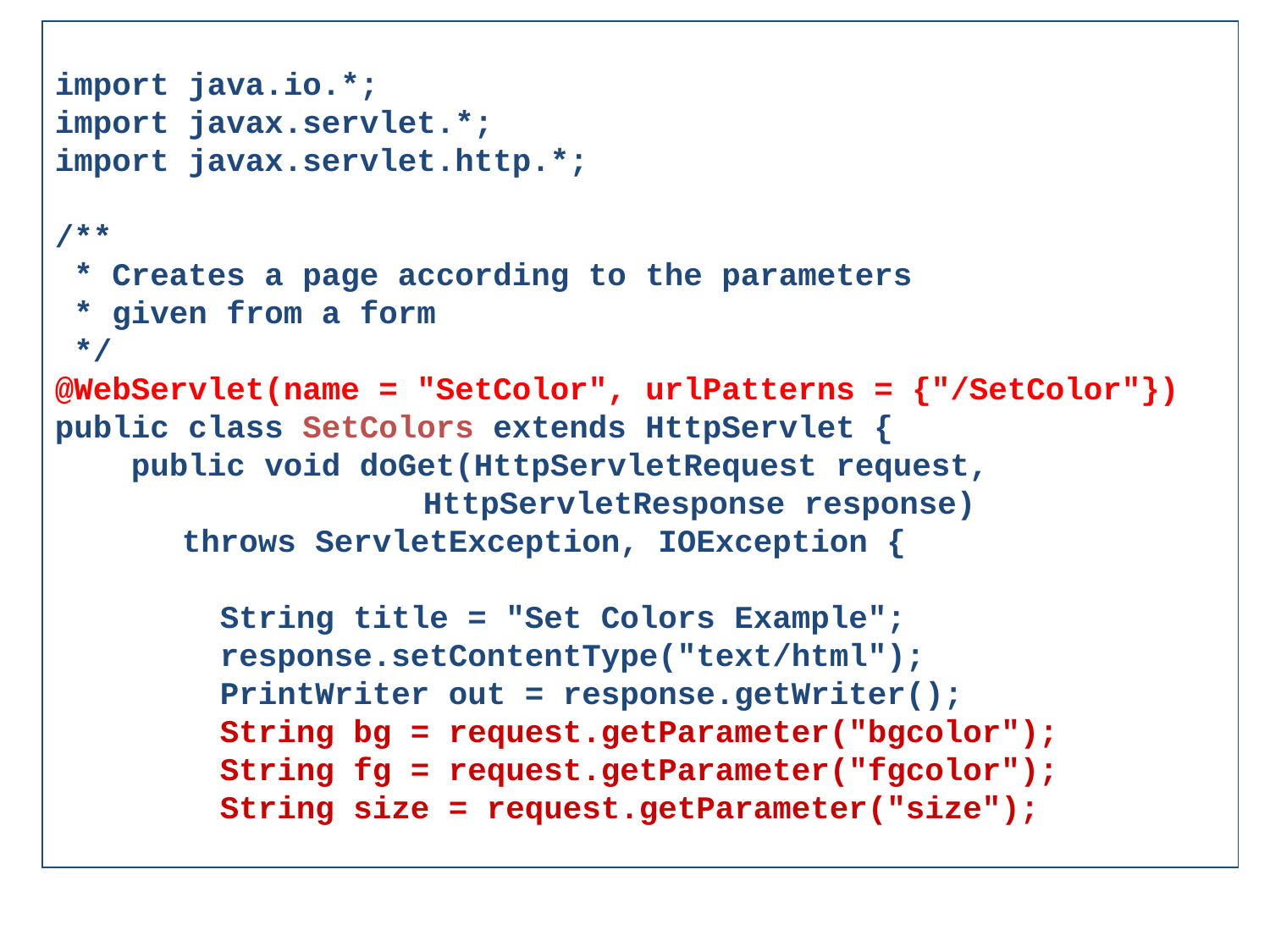

import java.io.*;
import javax.servlet.*;
import javax.servlet.http.*;

/**
 * Creates a page according to the parameters
 * given from a form
 */
@WebServlet(name = "SetColor", urlPatterns = {"/SetColor"})
public class SetColors extends HttpServlet {
    public void doGet(HttpServletRequest request,
		      HttpServletResponse response)
	throws ServletException, IOException {

	  String title = "Set Colors Example";
	  response.setContentType("text/html");
	  PrintWriter out = response.getWriter();
	  String bg = request.getParameter("bgcolor");
	  String fg = request.getParameter("fgcolor");
	  String size = request.getParameter("size");